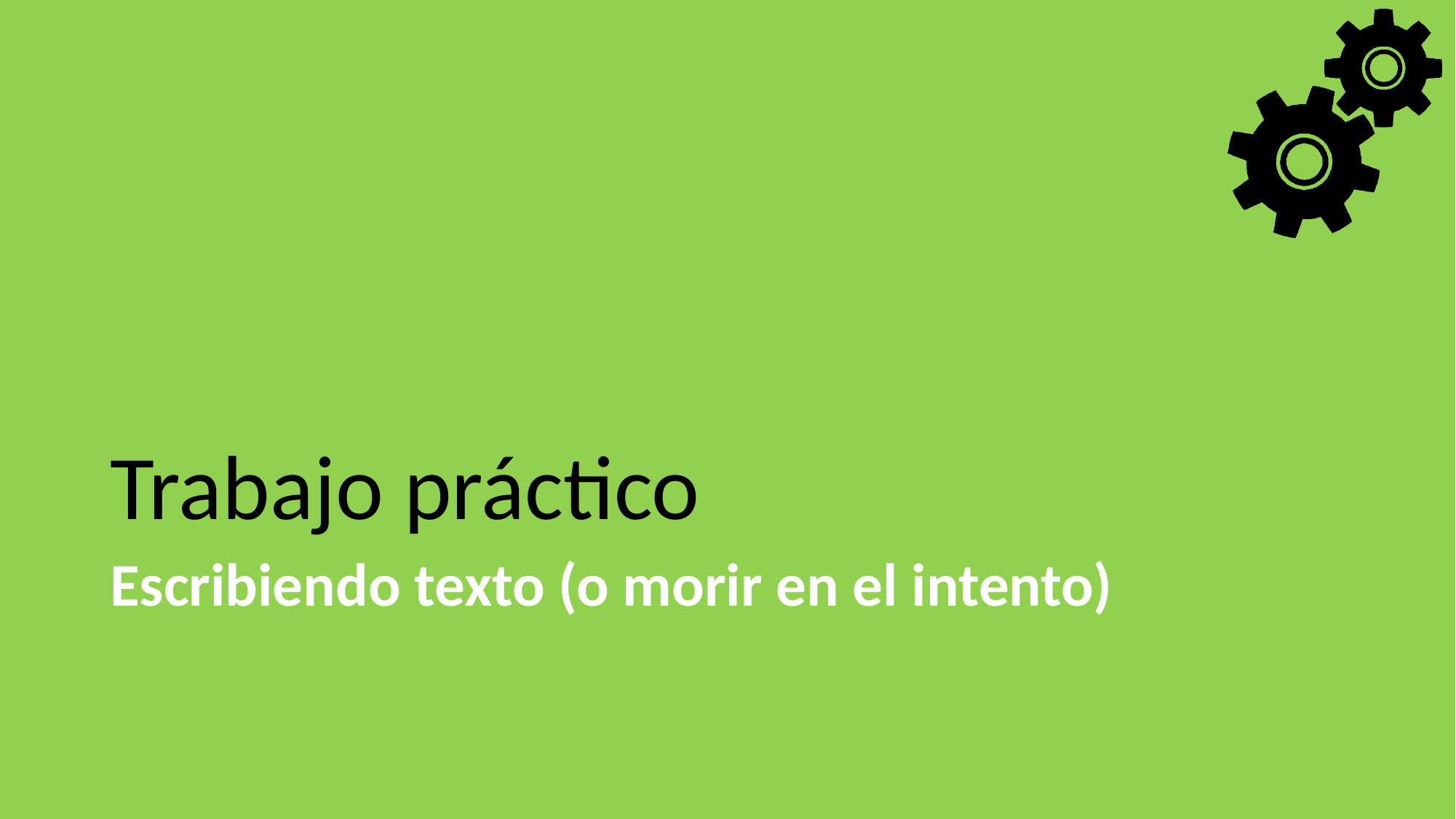

# Trabajo práctico
Escribiendo texto (o morir en el intento)